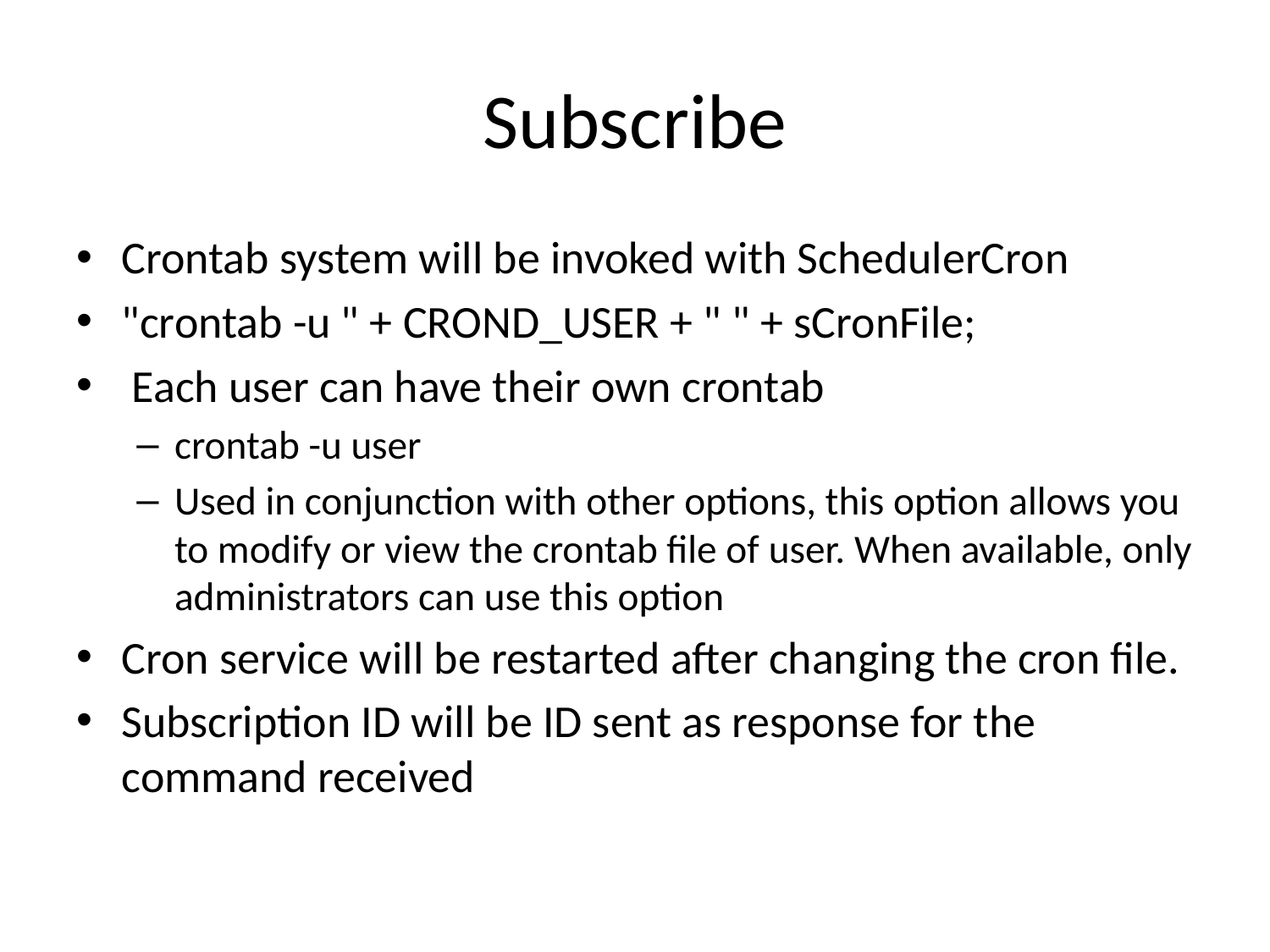

# Subscribe
Crontab system will be invoked with SchedulerCron
"crontab -u " + CROND_USER + " " + sCronFile;
 Each user can have their own crontab
crontab -u user
Used in conjunction with other options, this option allows you to modify or view the crontab file of user. When available, only administrators can use this option
Cron service will be restarted after changing the cron file.
Subscription ID will be ID sent as response for the command received